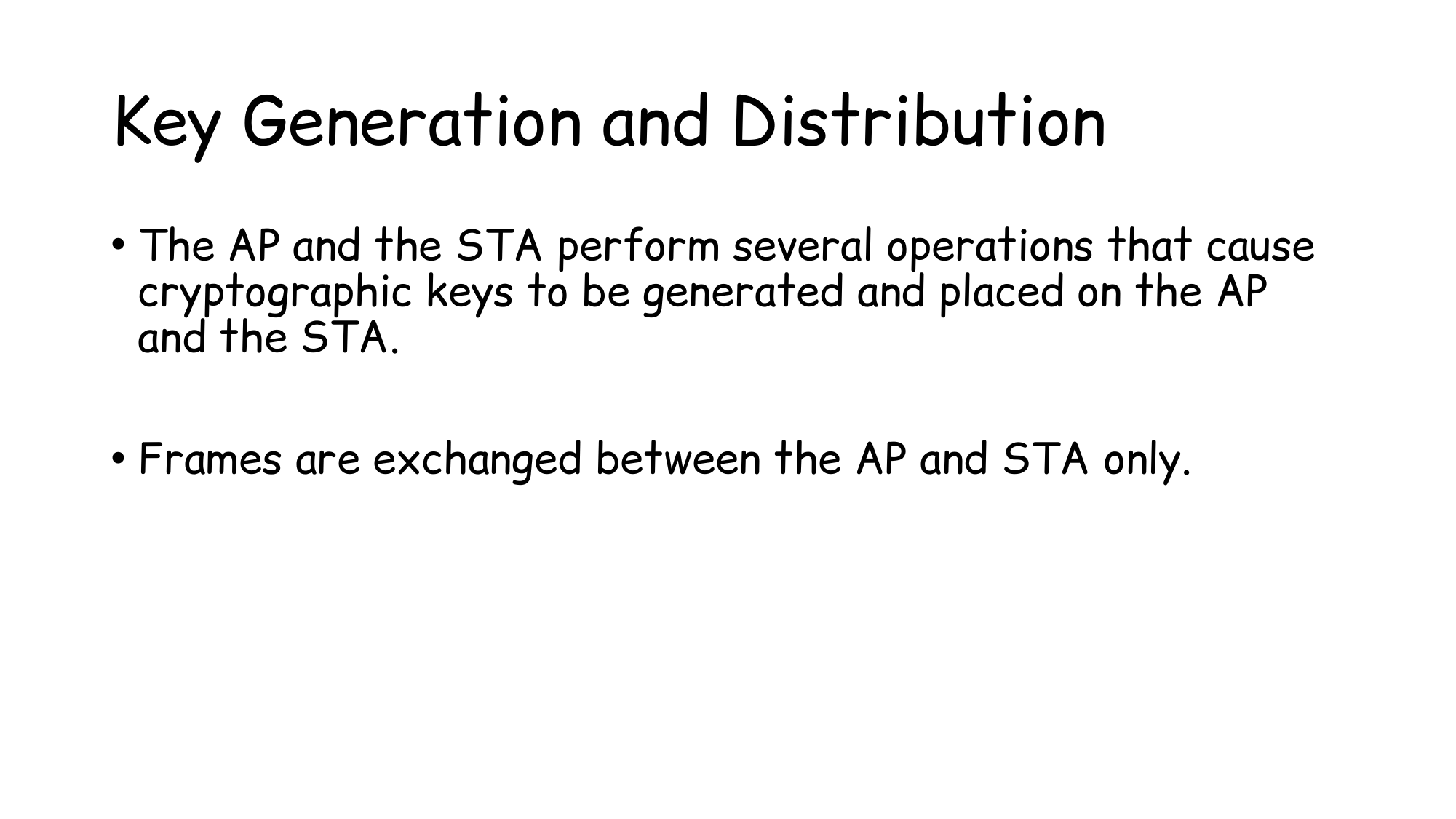

# Key Generation and Distribution
The AP and the STA perform several operations that cause cryptographic keys to be generated and placed on the AP and the STA.

Frames are exchanged between the AP and STA only.